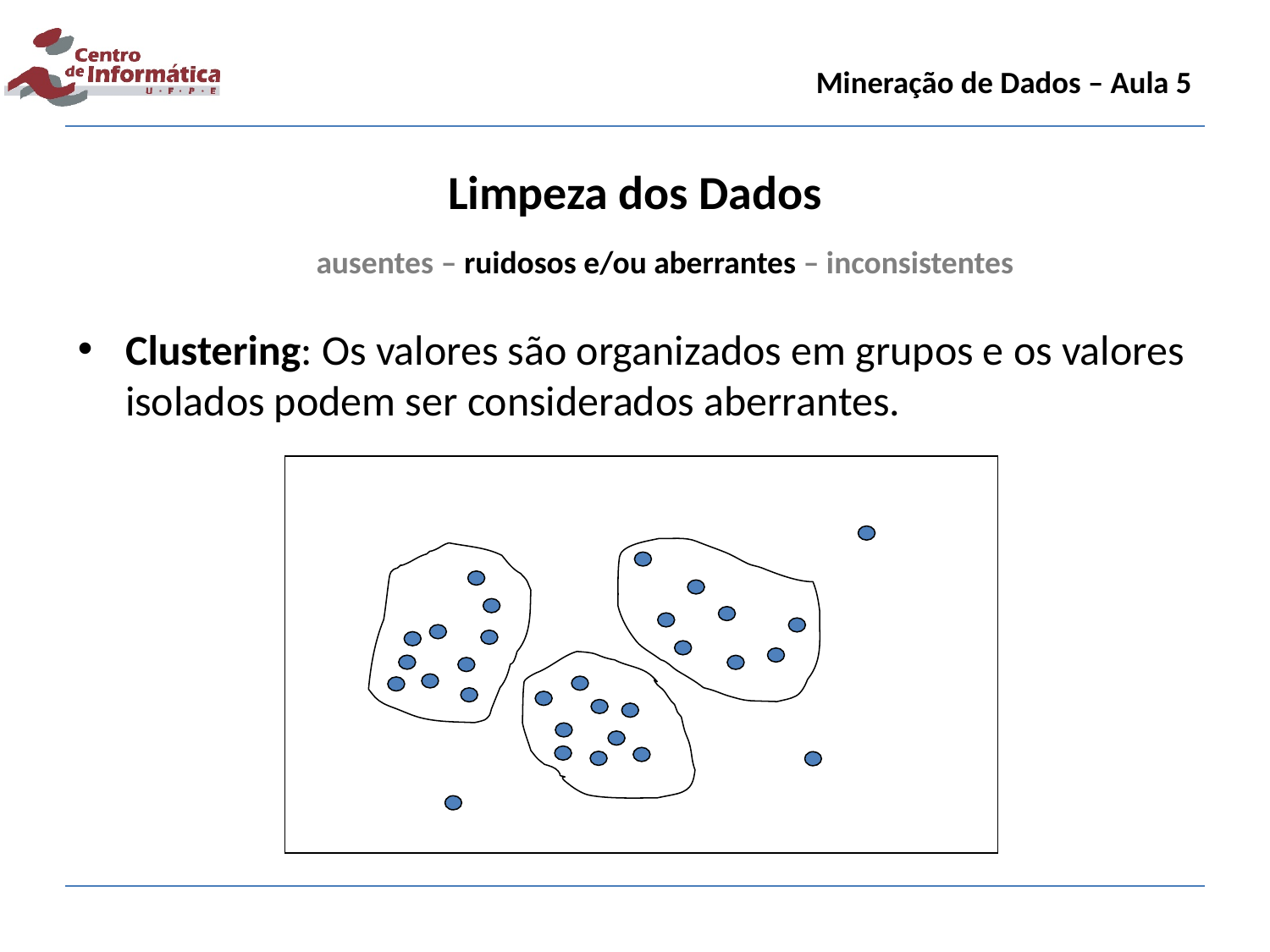

Mineração de Dados – Aula 5

Limpeza dos Dados
ausentes – ruidosos e/ou aberrantes – inconsistentes
Clustering: Os valores são organizados em grupos e os valores isolados podem ser considerados aberrantes.